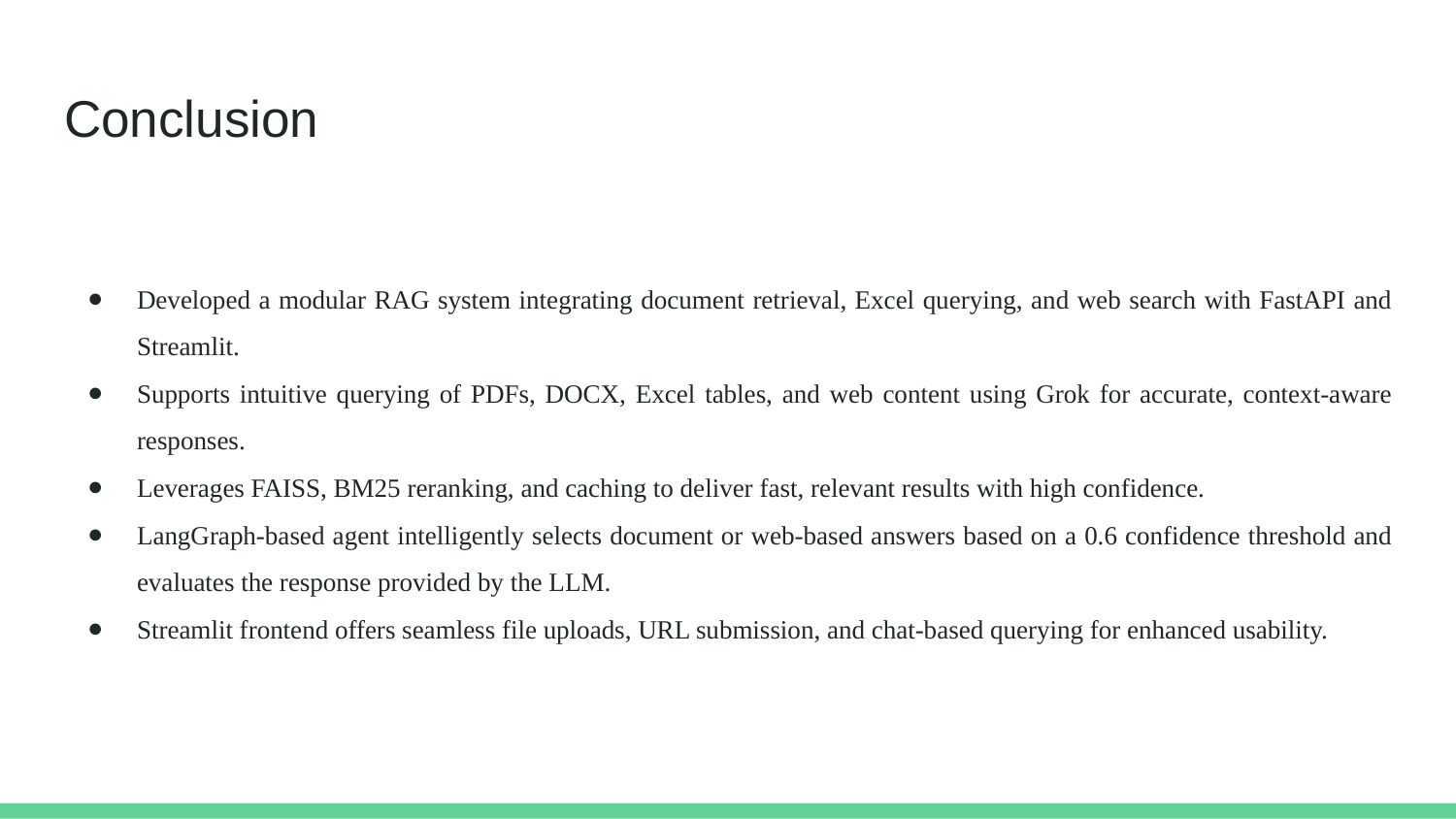

# Conclusion
Developed a modular RAG system integrating document retrieval, Excel querying, and web search with FastAPI and Streamlit.
Supports intuitive querying of PDFs, DOCX, Excel tables, and web content using Grok for accurate, context-aware responses.
Leverages FAISS, BM25 reranking, and caching to deliver fast, relevant results with high confidence.
LangGraph-based agent intelligently selects document or web-based answers based on a 0.6 confidence threshold and evaluates the response provided by the LLM.
Streamlit frontend offers seamless file uploads, URL submission, and chat-based querying for enhanced usability.